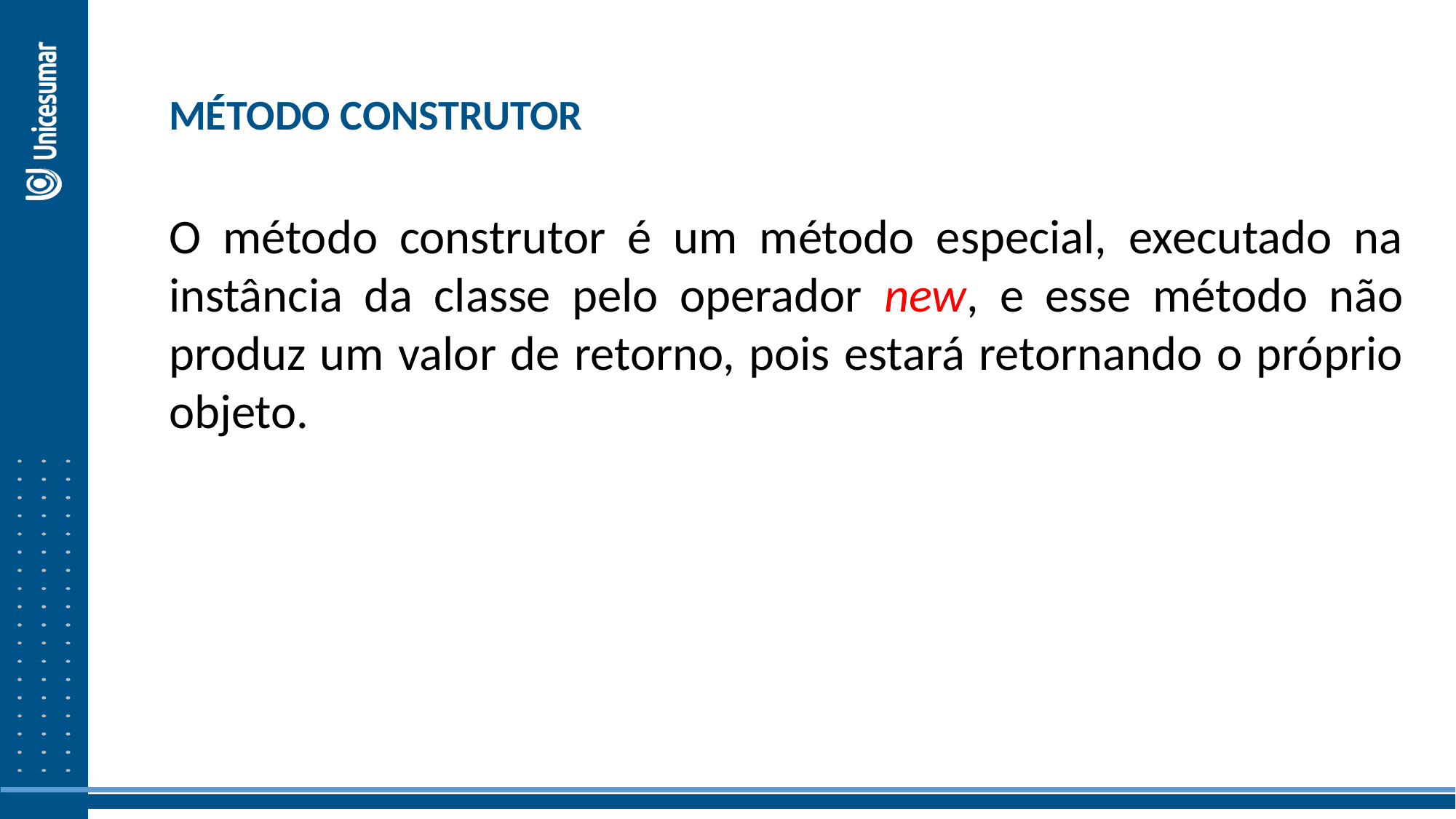

MÉTODO CONSTRUTOR
O método construtor é um método especial, executado na instância da classe pelo operador new, e esse método não produz um valor de retorno, pois estará retornando o próprio objeto.